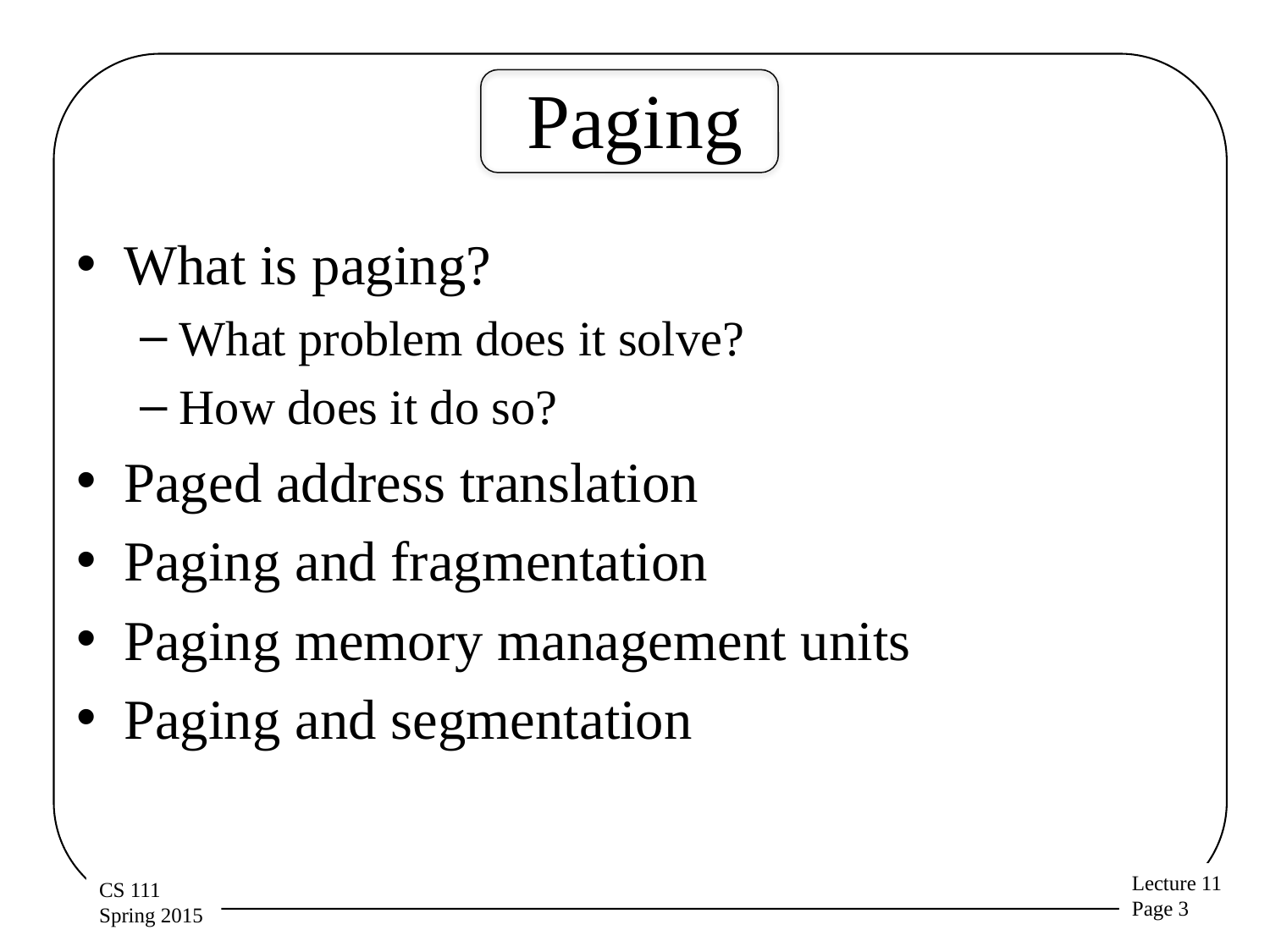

# Paging

What is paging?
What problem does it solve?
How does it do so?
Paged address translation
Paging and fragmentation
Paging memory management units
Paging and segmentation